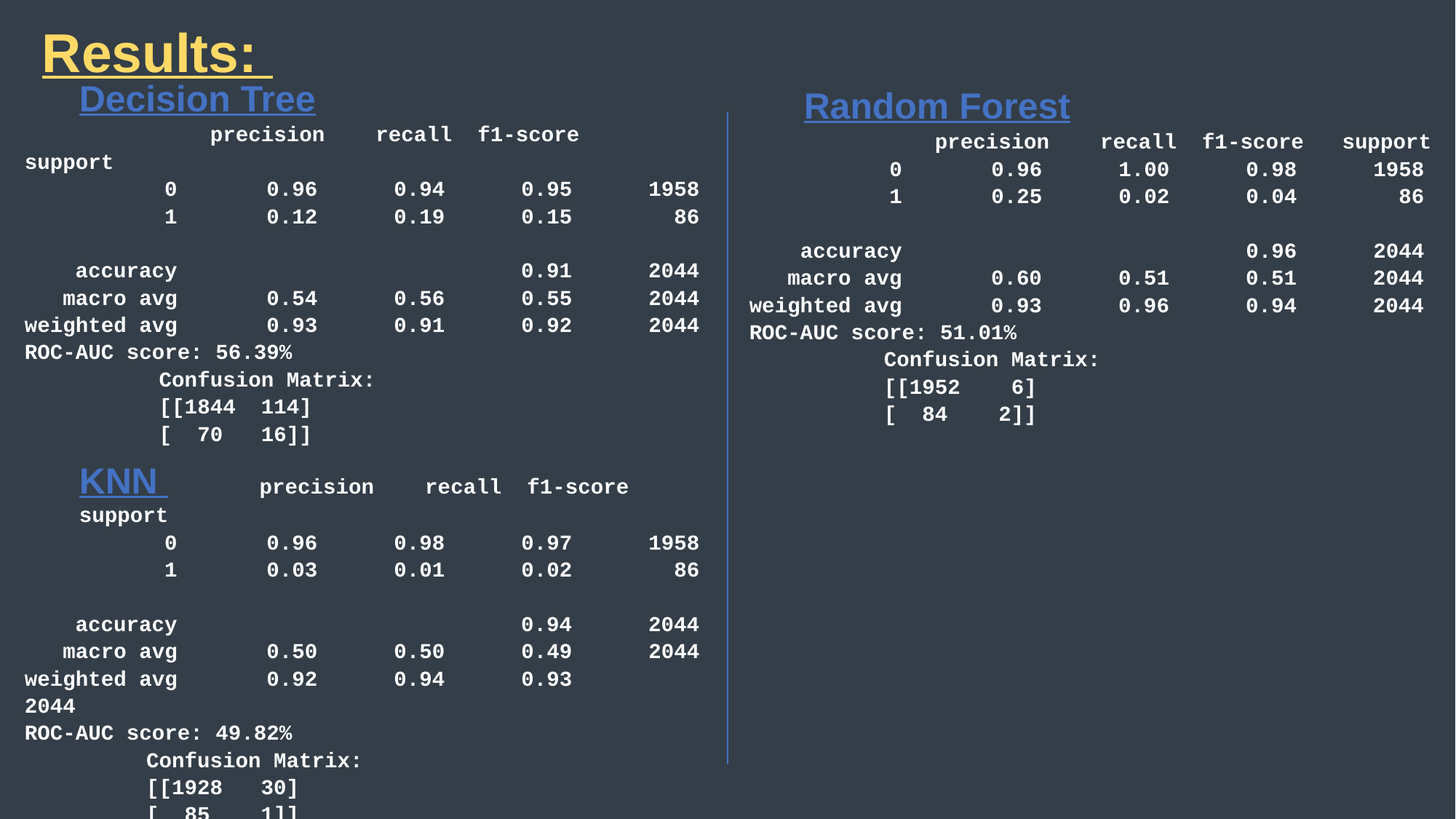

Results:
Decision Tree
	      precision    recall  f1-score   support
           0       0.96      0.94      0.95      1958
           1       0.12      0.19      0.15        86

    accuracy                           0.91      2044
   macro avg       0.54      0.56      0.55      2044
weighted avg       0.93      0.91      0.92      2044
ROC-AUC score: 56.39%
	  Confusion Matrix:
 	  [[1844  114]
 	  [  70   16]]
KNN          precision    recall  f1-score   support
           0       0.96      0.98      0.97      1958
           1       0.03      0.01      0.02        86

    accuracy                           0.94      2044
   macro avg       0.50      0.50      0.49      2044
weighted avg       0.92      0.94      0.93      2044
ROC-AUC score: 49.82%
 Confusion Matrix:
 [[1928   30]
 [  85    1]]

Random Forest
	      precision    recall  f1-score   support
           0       0.96      1.00      0.98      1958
           1       0.25      0.02      0.04        86

    accuracy                           0.96      2044
   macro avg       0.60      0.51      0.51      2044
weighted avg       0.93      0.96      0.94      2044
ROC-AUC score: 51.01%
  Confusion Matrix:
  [[1952    6]
  [  84    2]]